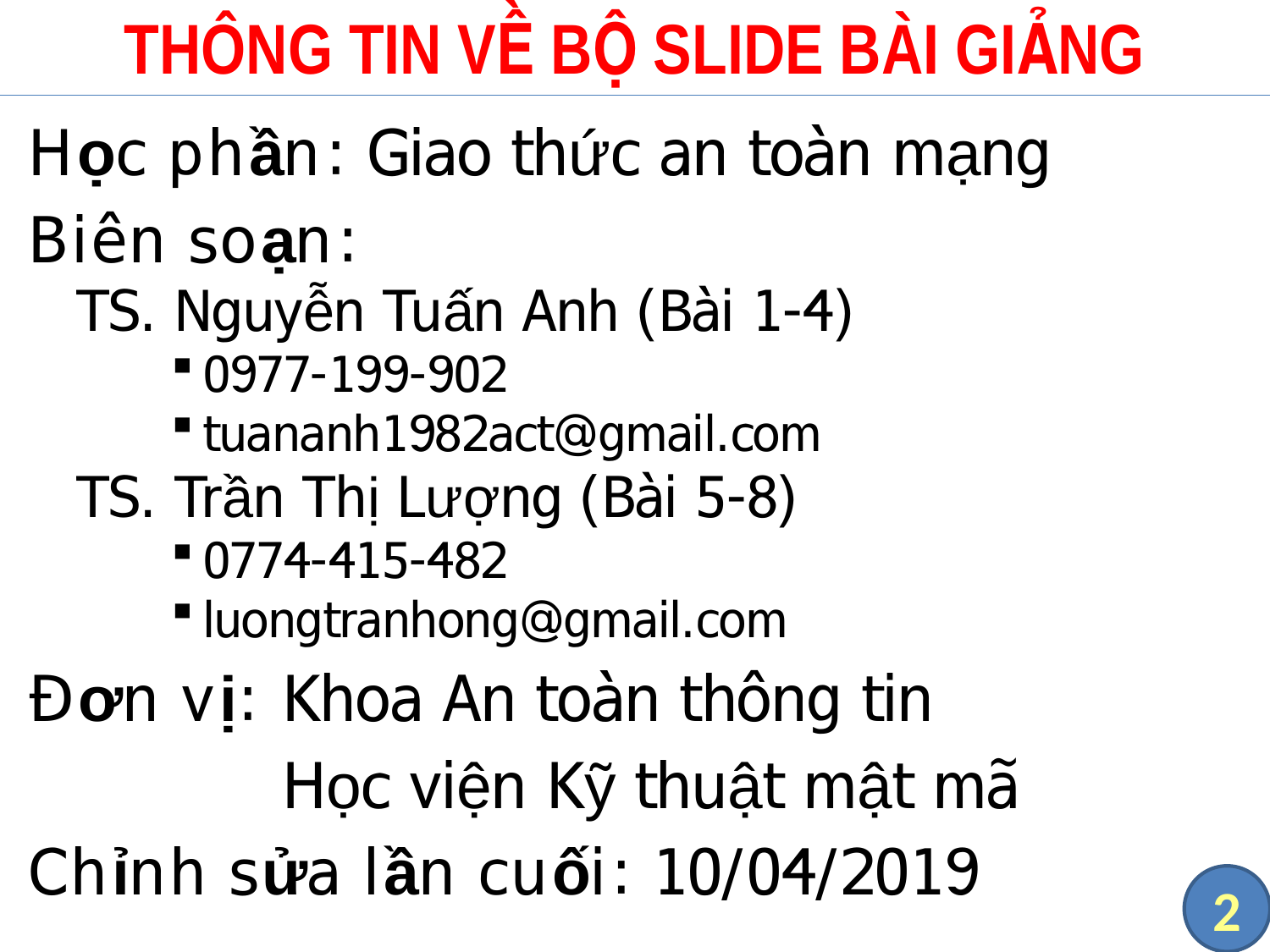

# THÔNG TIN VỀ BỘ SLIDE BÀI GIẢNG
Học phần: Giao thức an toàn mạng
Biên soạn:
TS. Nguyễn Tuấn Anh (Bài 1-4)
0977-199-902
tuananh1982act@gmail.com
TS. Trần Thị Lượng (Bài 5-8)
0774-415-482
luongtranhong@gmail.com
Đơn vị:	Khoa An toàn thông tin
Học viện Kỹ thuật mật mã
Chỉnh sửa lần cuối: 10/04/2019

2